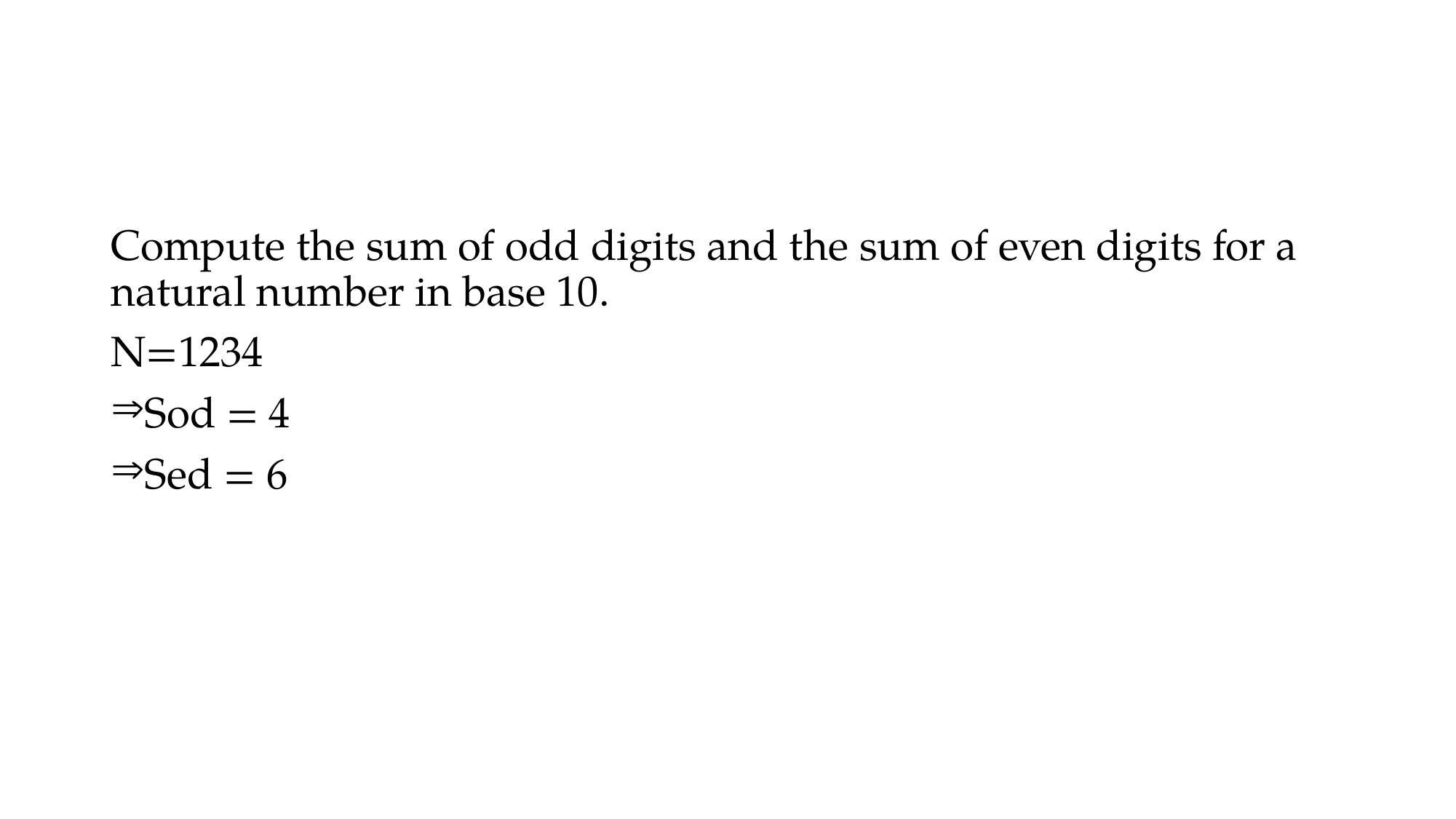

#
Compute the sum of odd digits and the sum of even digits for a natural number in base 10.
N=1234
Sod = 4
Sed = 6